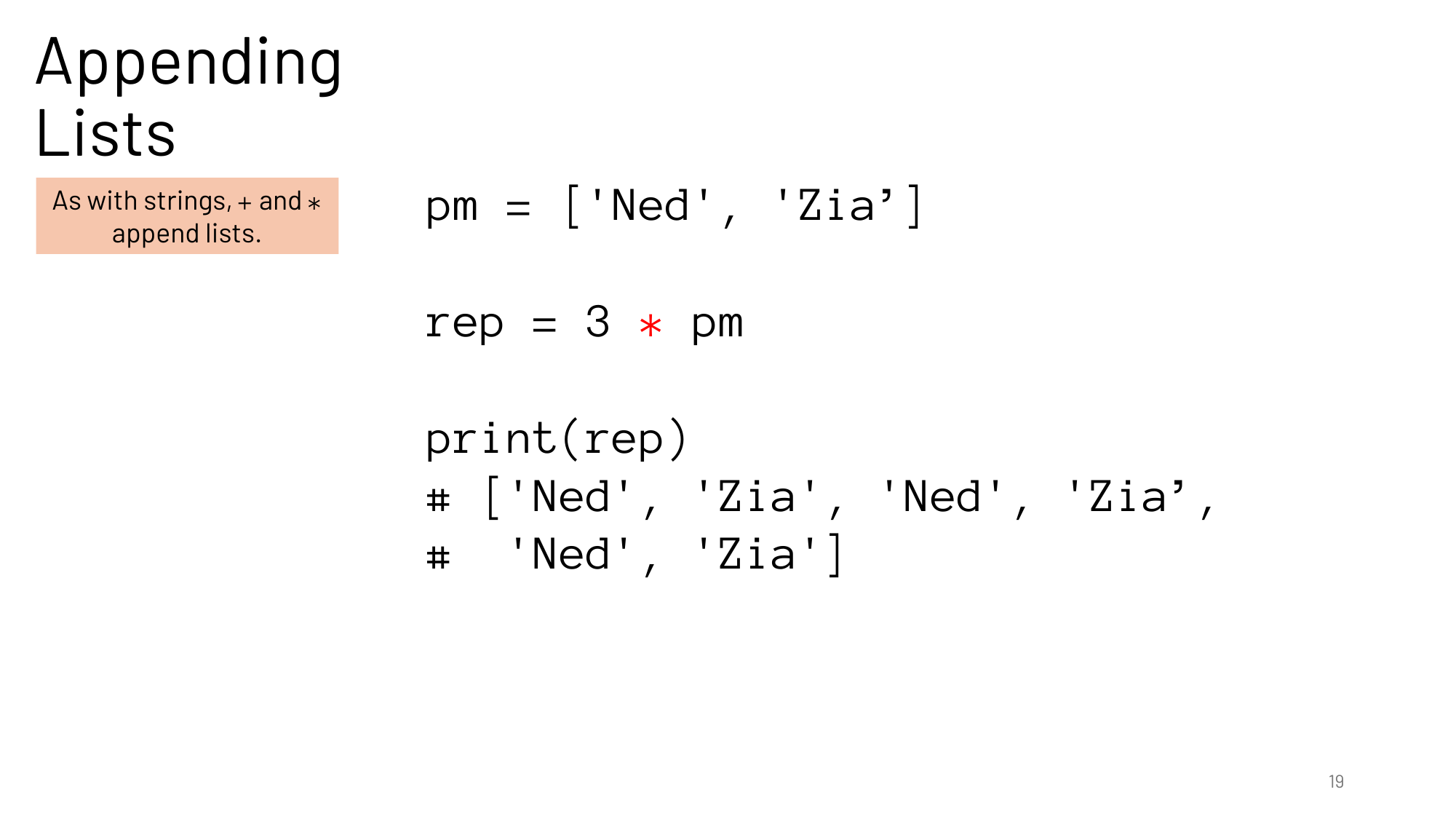

# Appending Lists

pm = ['Ned', 'Zia’]
rep = 3 * pm

print(rep)
# ['Ned', 'Zia', 'Ned', 'Zia’,
#  'Ned', 'Zia']
As with strings, + and * append lists.
19